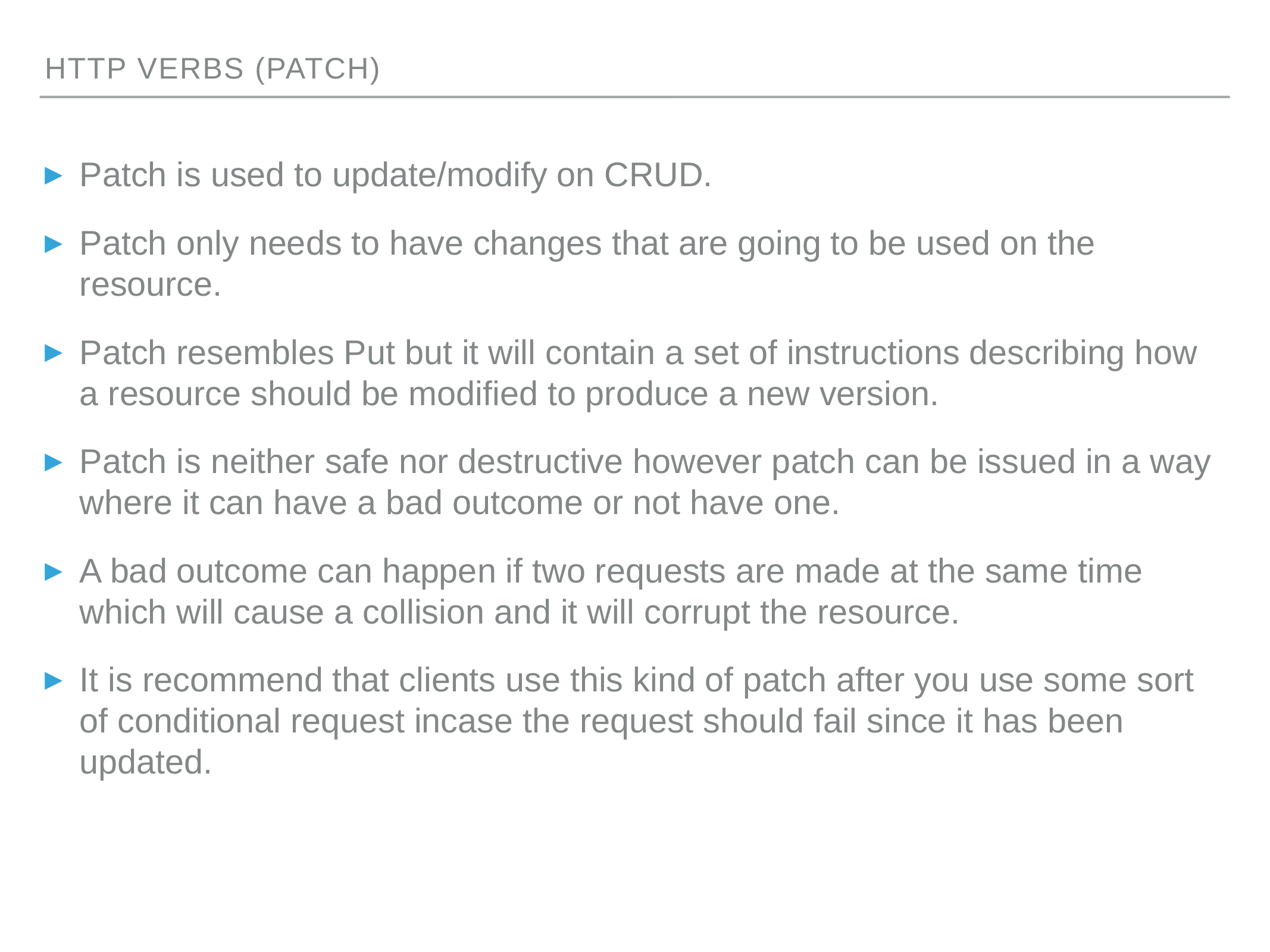

HTTP verbs (Patch)
Patch is used to update/modify on CRUD.
Patch only needs to have changes that are going to be used on the resource.
Patch resembles Put but it will contain a set of instructions describing how a resource should be modified to produce a new version.
Patch is neither safe nor destructive however patch can be issued in a way where it can have a bad outcome or not have one.
A bad outcome can happen if two requests are made at the same time which will cause a collision and it will corrupt the resource.
It is recommend that clients use this kind of patch after you use some sort of conditional request incase the request should fail since it has been updated.